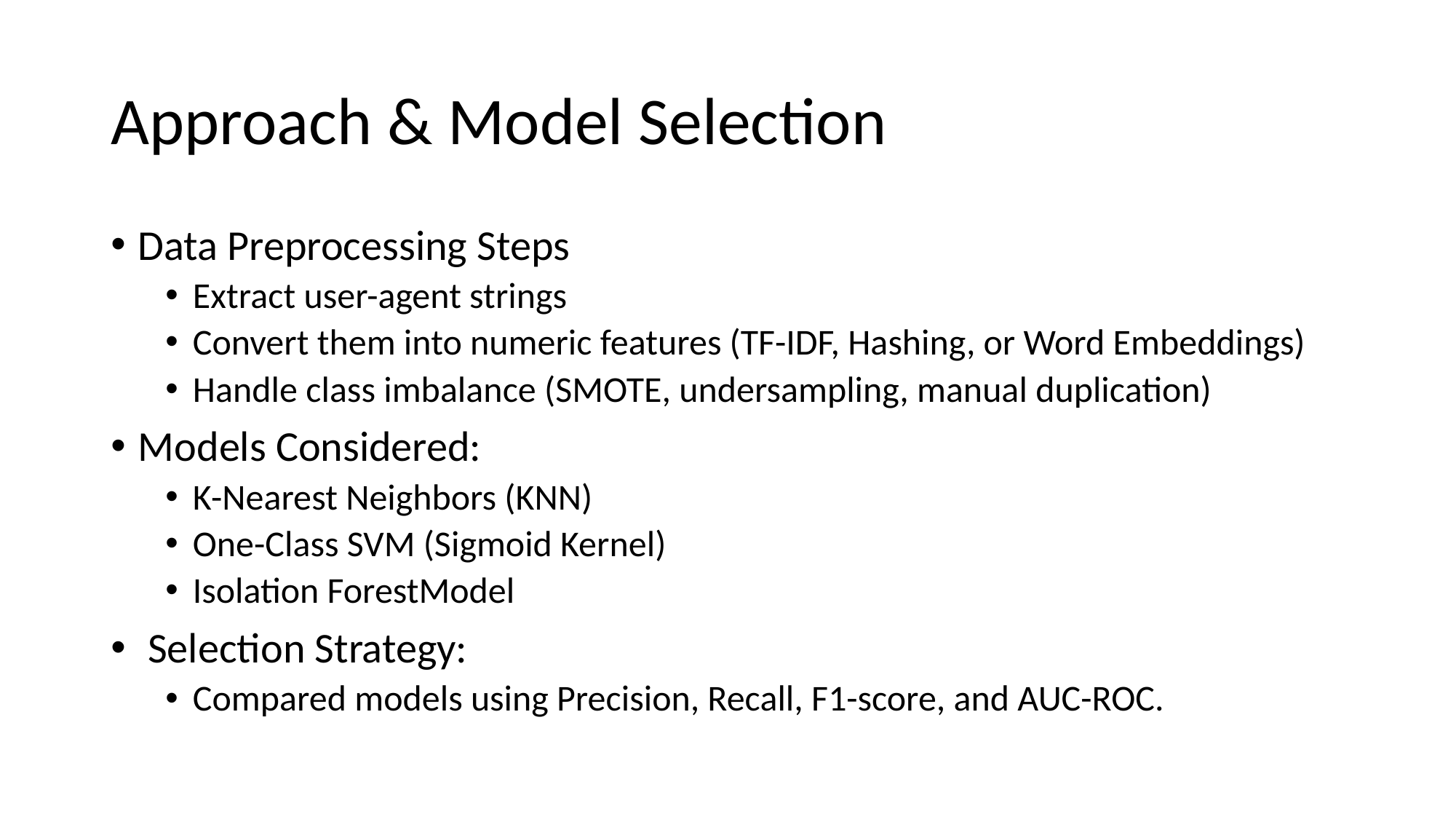

# Approach & Model Selection
Data Preprocessing Steps
Extract user-agent strings
Convert them into numeric features (TF-IDF, Hashing, or Word Embeddings)
Handle class imbalance (SMOTE, undersampling, manual duplication)
Models Considered:
K-Nearest Neighbors (KNN)
One-Class SVM (Sigmoid Kernel)
Isolation ForestModel
 Selection Strategy:
Compared models using Precision, Recall, F1-score, and AUC-ROC.